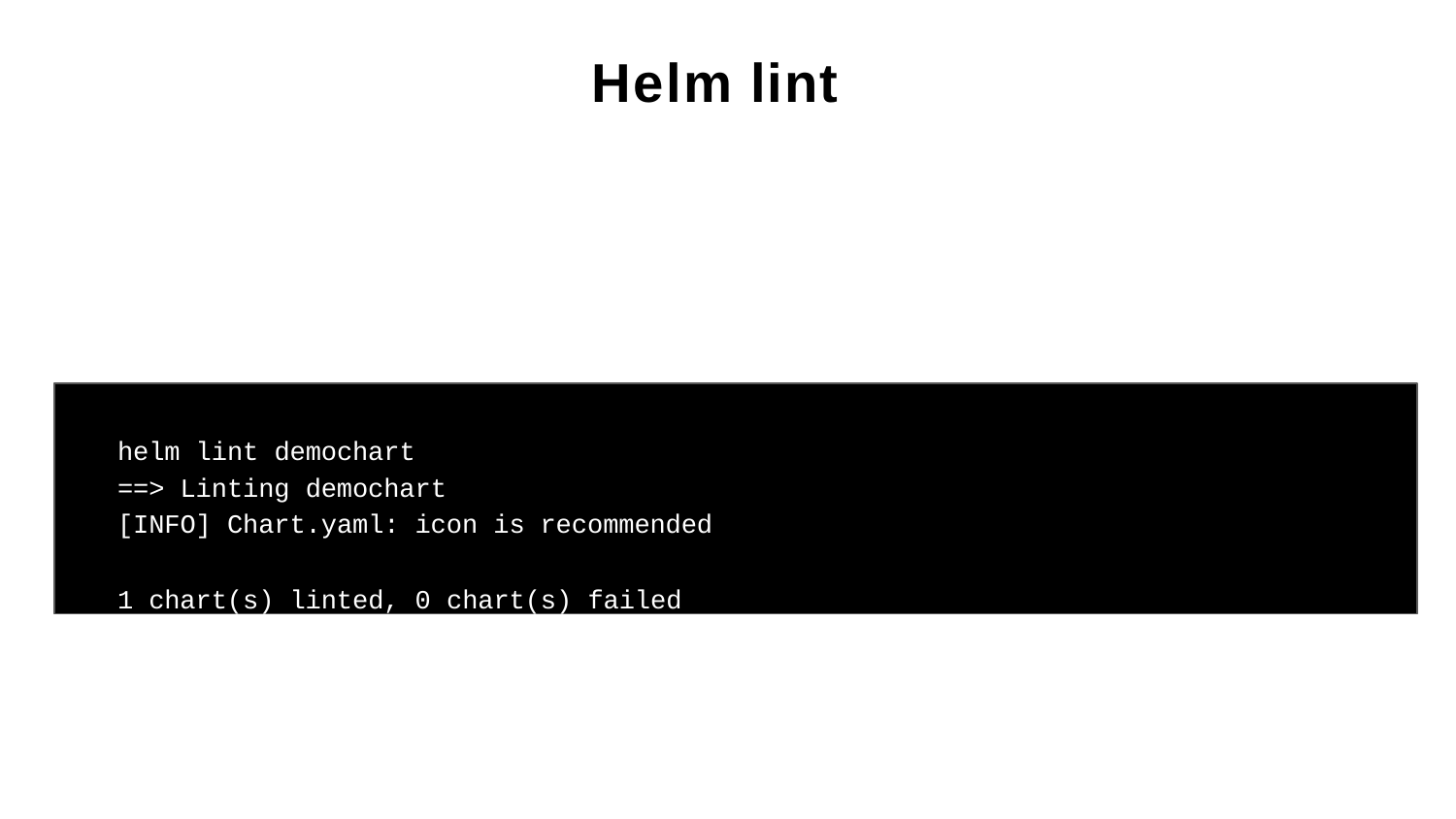

# Helm lint

helm lint demochart
==> Linting demochart
[INFO] Chart.yaml: icon is recommended

1 chart(s) linted, 0 chart(s) failed